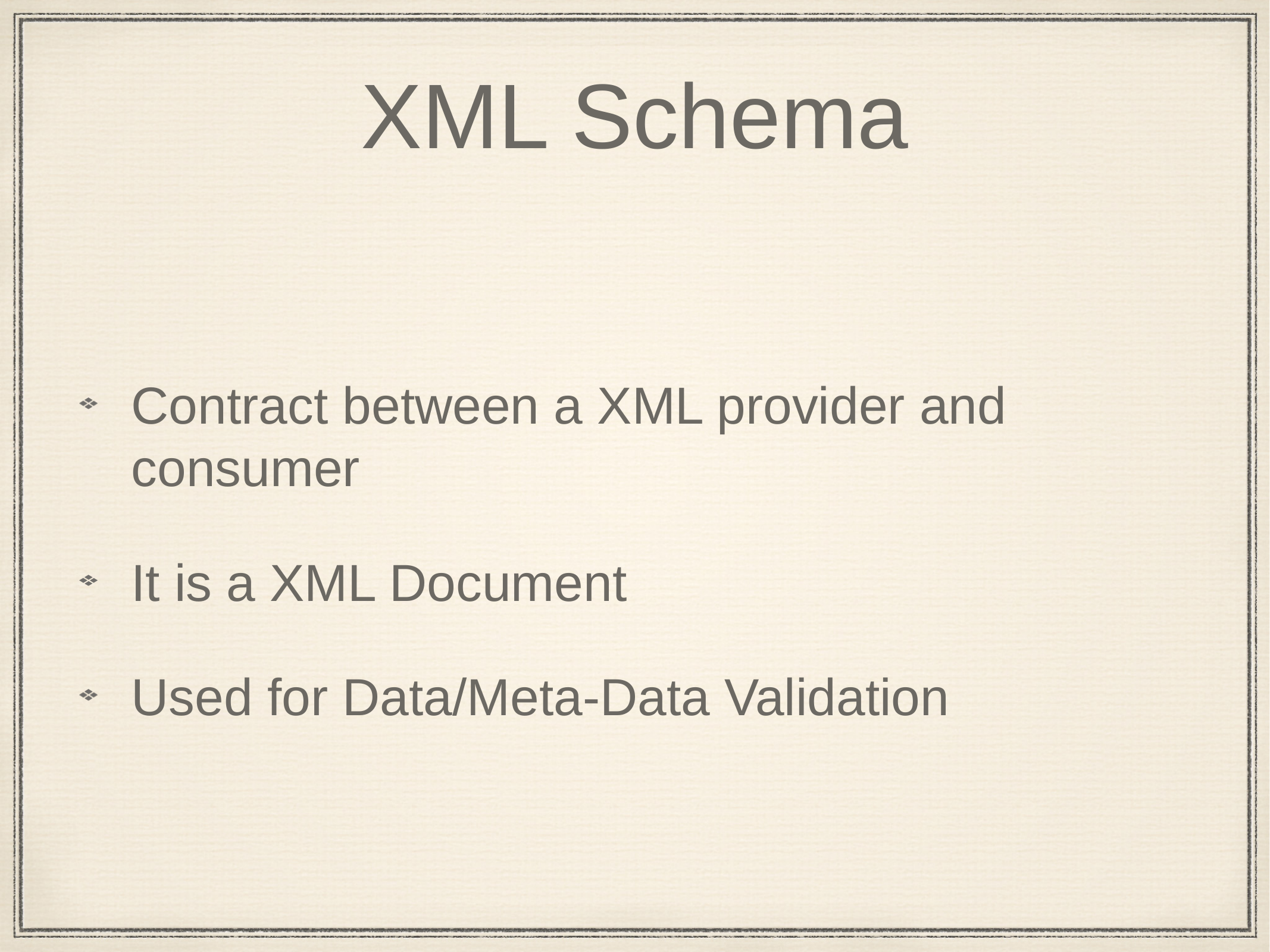

# XML Schema
Contract between a XML provider and consumer
It is a XML Document
Used for Data/Meta-Data Validation